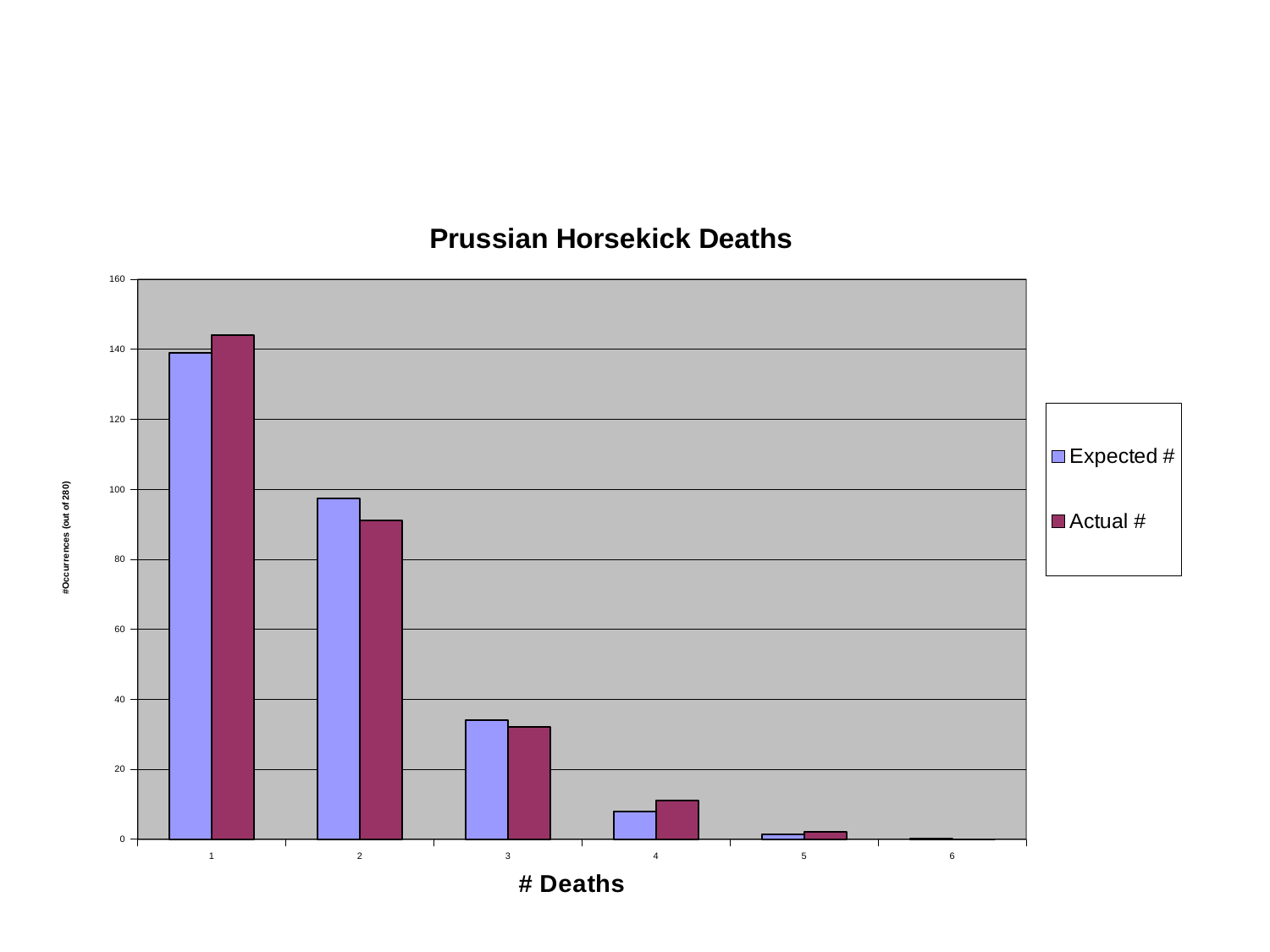

### Chart: Prussian Horsekick Deaths

| Category | Expected # | Actual # |
|---|---|---|